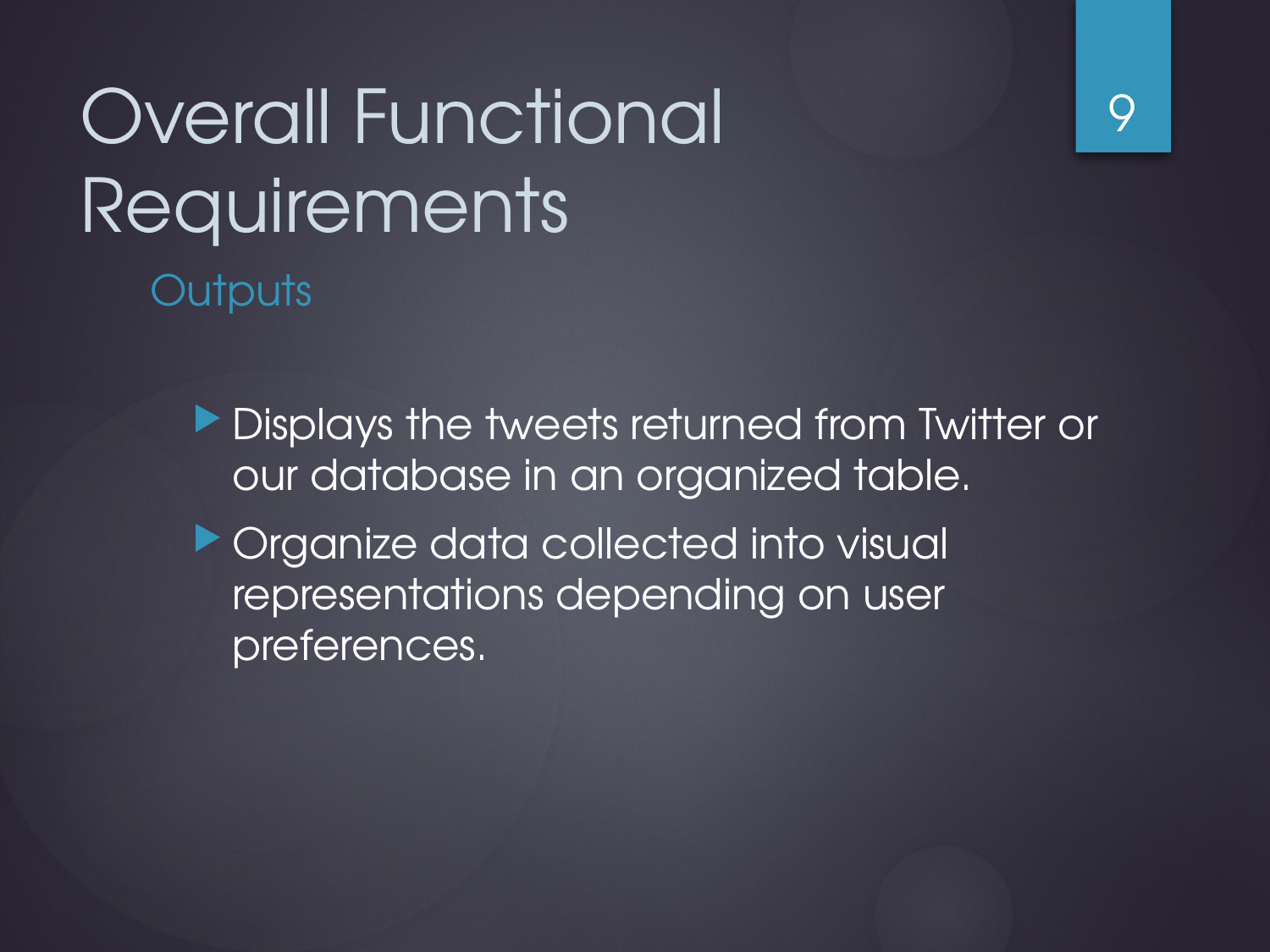

9
# Overall Functional Requirements
Outputs
Displays the tweets returned from Twitter or our database in an organized table.
Organize data collected into visual representations depending on user preferences.